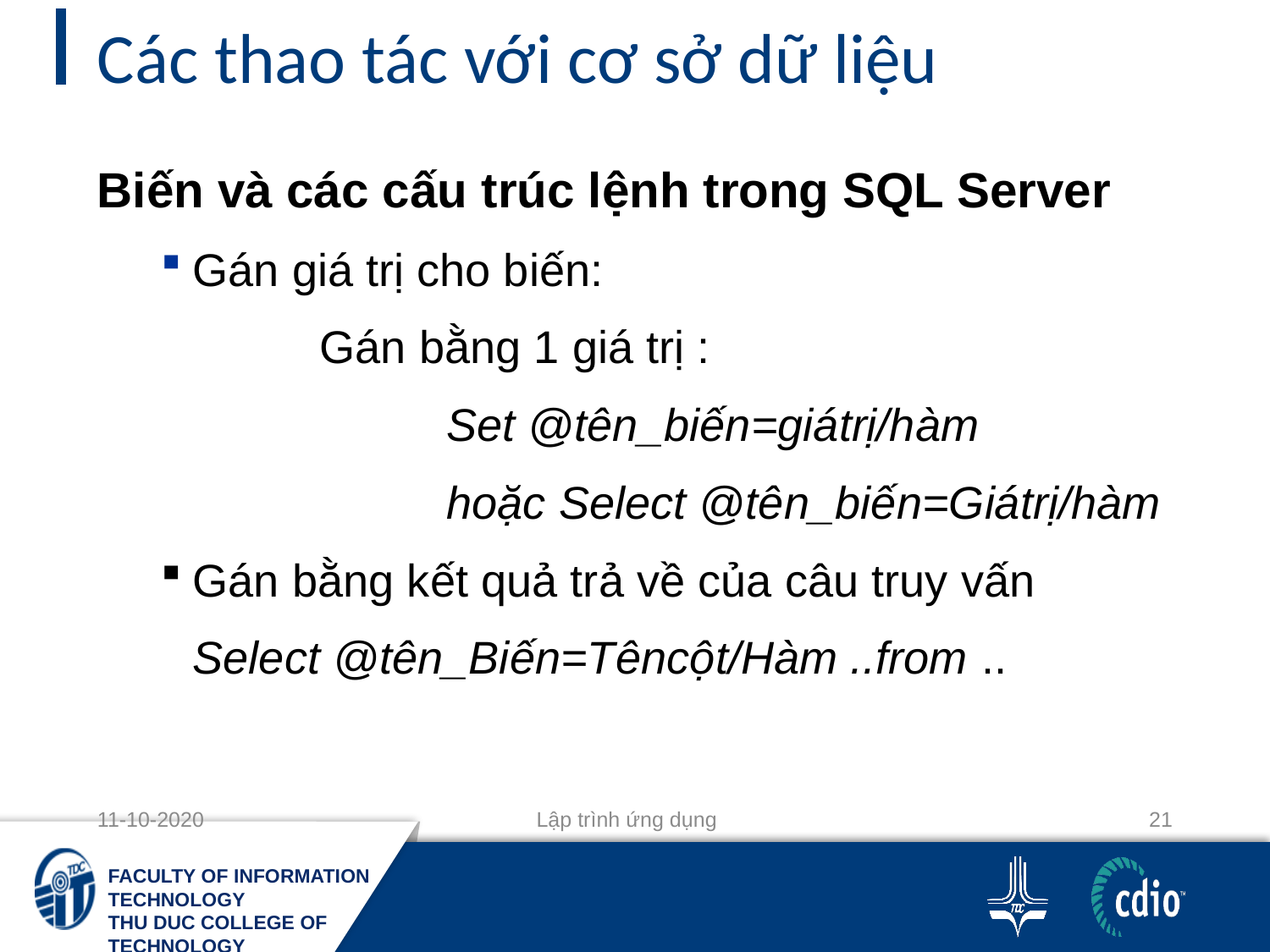

# Các thao tác với cơ sở dữ liệu
Biến và các cấu trúc lệnh trong SQL Server
Gán giá trị cho biến:
		Gán bằng 1 giá trị :
			Set @tên_biến=giátrị/hàm
			hoặc Select @tên_biến=Giátrị/hàm
Gán bằng kết quả trả về của câu truy vấn
	Select @tên_Biến=Têncột/Hàm ..from ..
11-10-2020
Lập trình ứng dụng
21